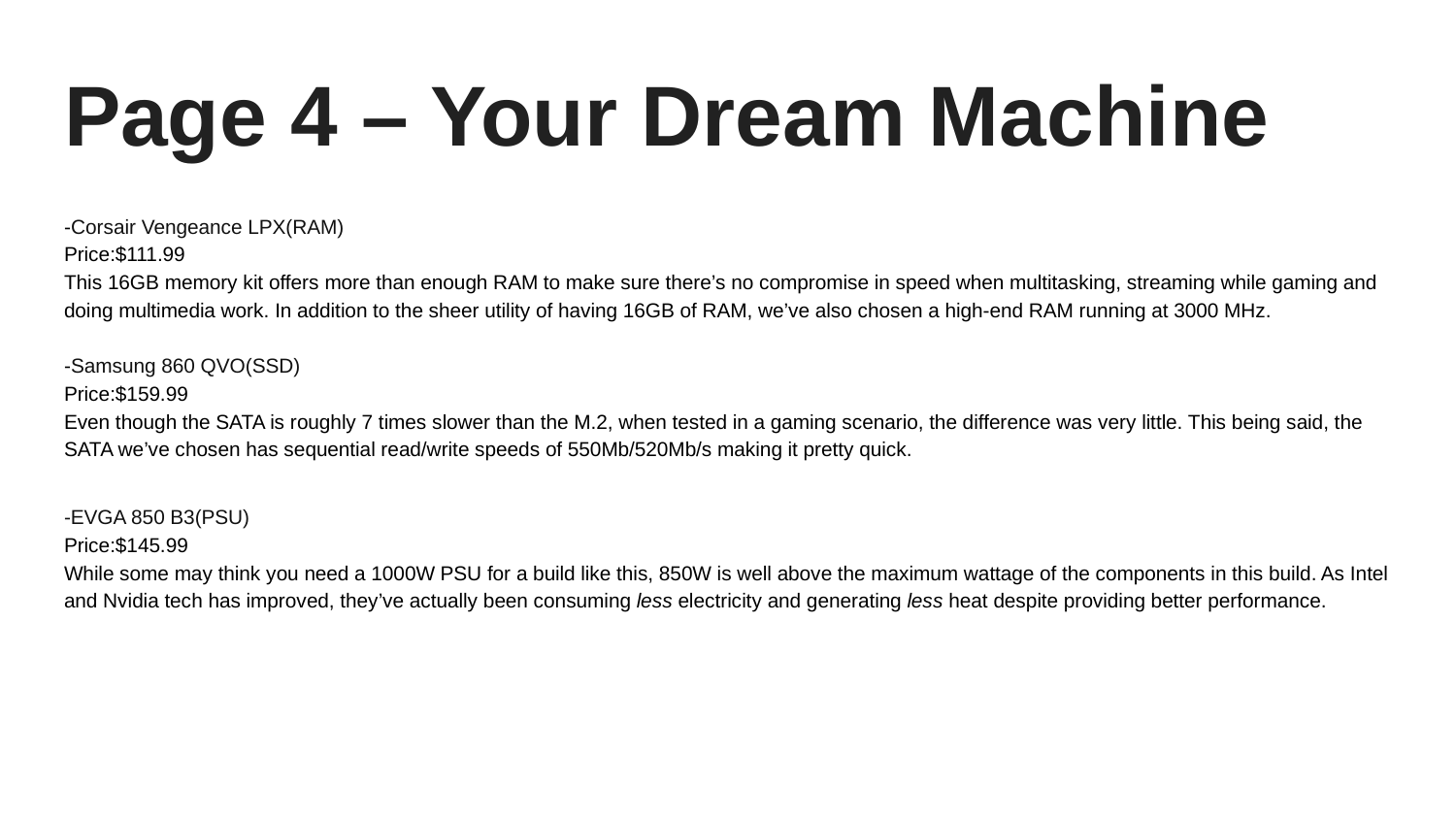

# Page 4 – Your Dream Machine
-Corsair Vengeance LPX(RAM)
Price:$111.99
This 16GB memory kit offers more than enough RAM to make sure there’s no compromise in speed when multitasking, streaming while gaming and doing multimedia work. In addition to the sheer utility of having 16GB of RAM, we’ve also chosen a high-end RAM running at 3000 MHz.

-Samsung 860 QVO(SSD)
Price:$159.99
Even though the SATA is roughly 7 times slower than the M.2, when tested in a gaming scenario, the difference was very little. This being said, the SATA we’ve chosen has sequential read/write speeds of 550Mb/520Mb/s making it pretty quick.

-EVGA 850 B3(PSU)
Price:$145.99
While some may think you need a 1000W PSU for a build like this, 850W is well above the maximum wattage of the components in this build. As Intel and Nvidia tech has improved, they’ve actually been consuming less electricity and generating less heat despite providing better performance.